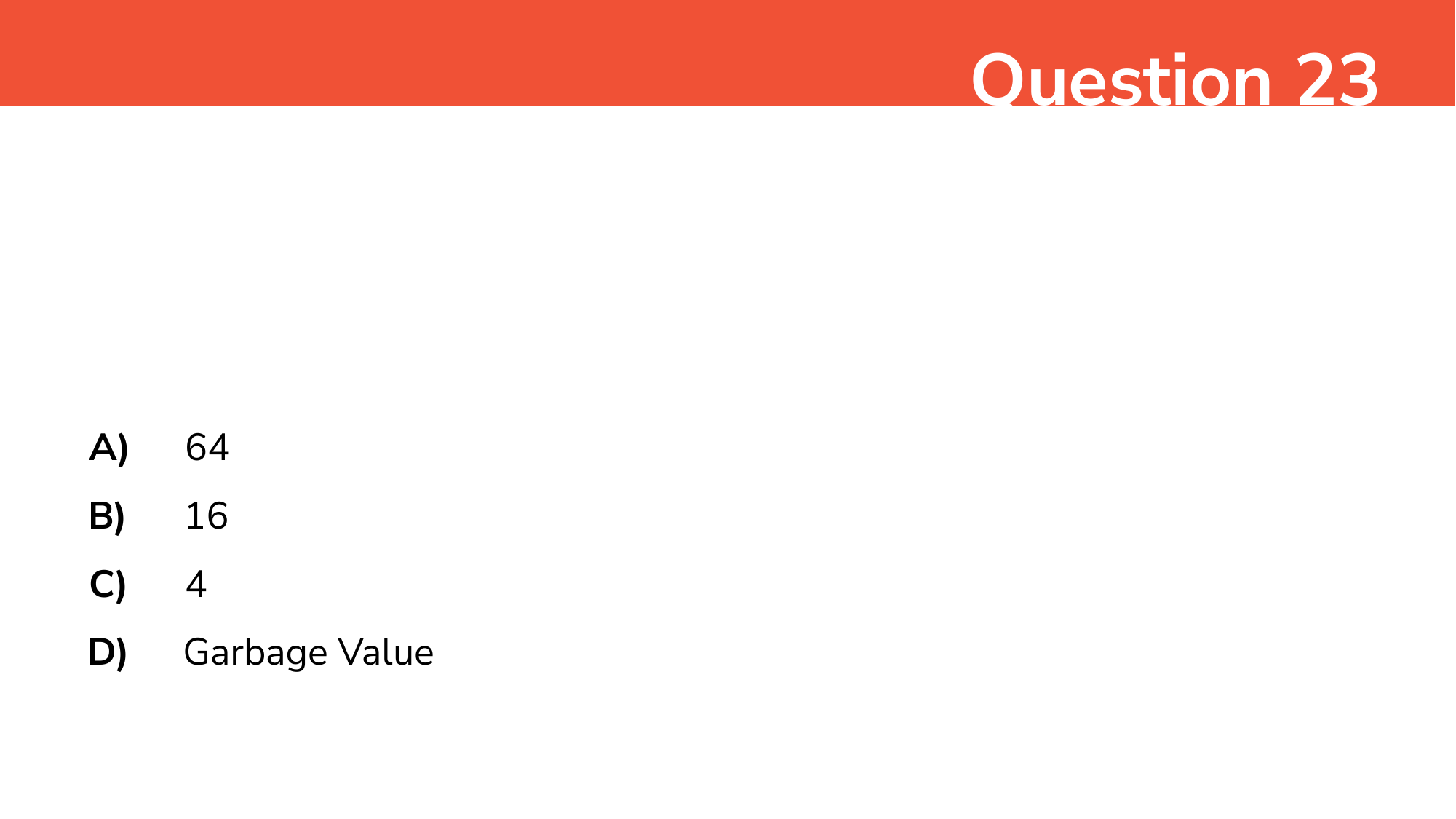

Question 23
A)
64
B)
16
C)
4
D)
Garbage Value